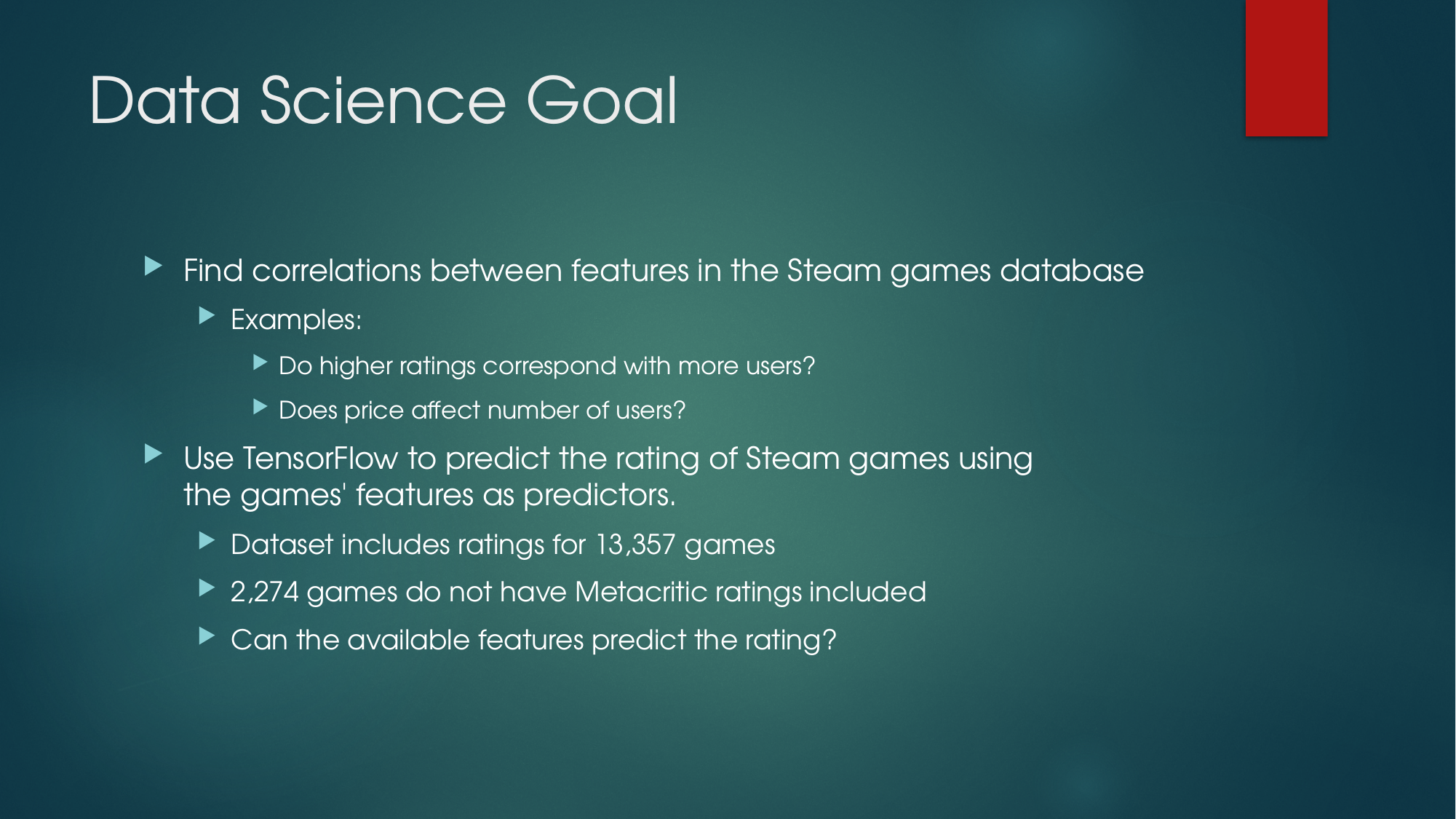

# Data Science Goal
Find correlations between features in the Steam games database
Examples:
Do higher ratings correspond with more users?
Does price affect number of users?
Use TensorFlow to predict the rating of Steam games using the games' features as predictors.
Dataset includes ratings for 13,357 games
2,274 games do not have Metacritic ratings included
Can the available features predict the rating?